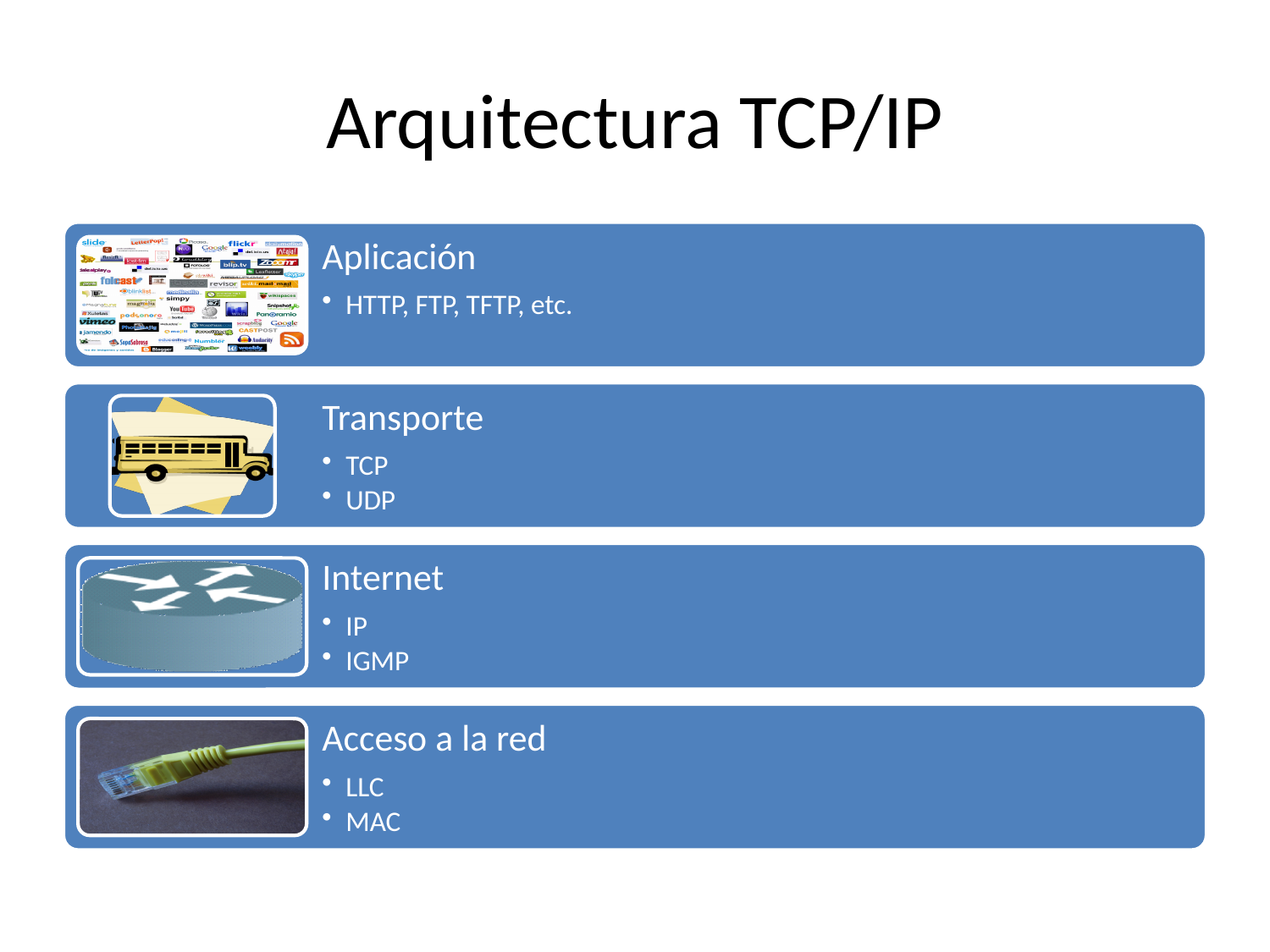

# Arquitectura TCP/IP
Aplicación
HTTP, FTP, TFTP, etc.
Transporte
TCP
UDP
Internet
IP
IGMP
Acceso a la red
LLC
MAC